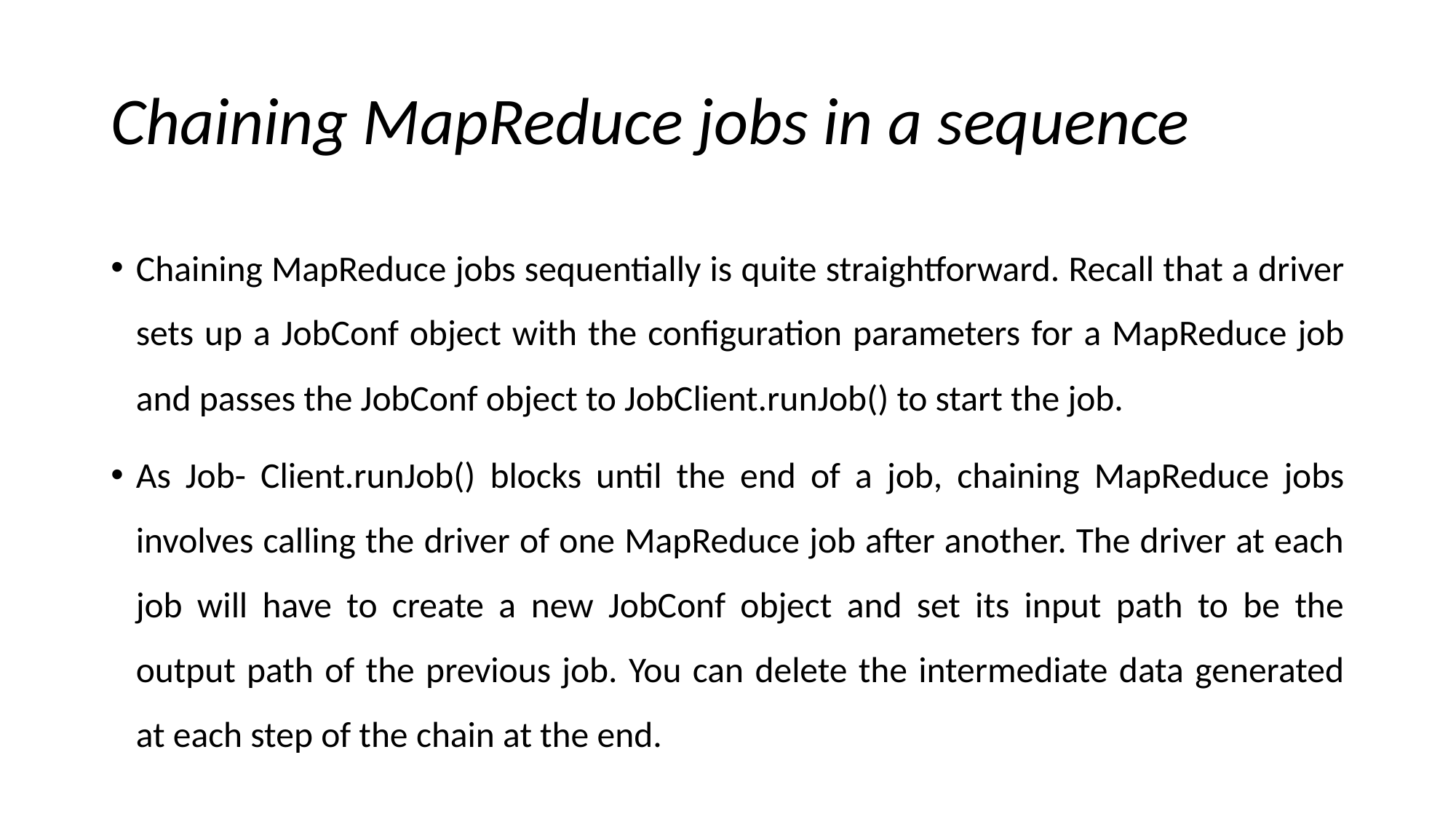

# Chaining MapReduce jobs in a sequence
Chaining MapReduce jobs sequentially is quite straightforward. Recall that a driver sets up a JobConf object with the configuration parameters for a MapReduce job and passes the JobConf object to JobClient.runJob() to start the job.
As Job- Client.runJob() blocks until the end of a job, chaining MapReduce jobs involves calling the driver of one MapReduce job after another. The driver at each job will have to create a new JobConf object and set its input path to be the output path of the previous job. You can delete the intermediate data generated at each step of the chain at the end.